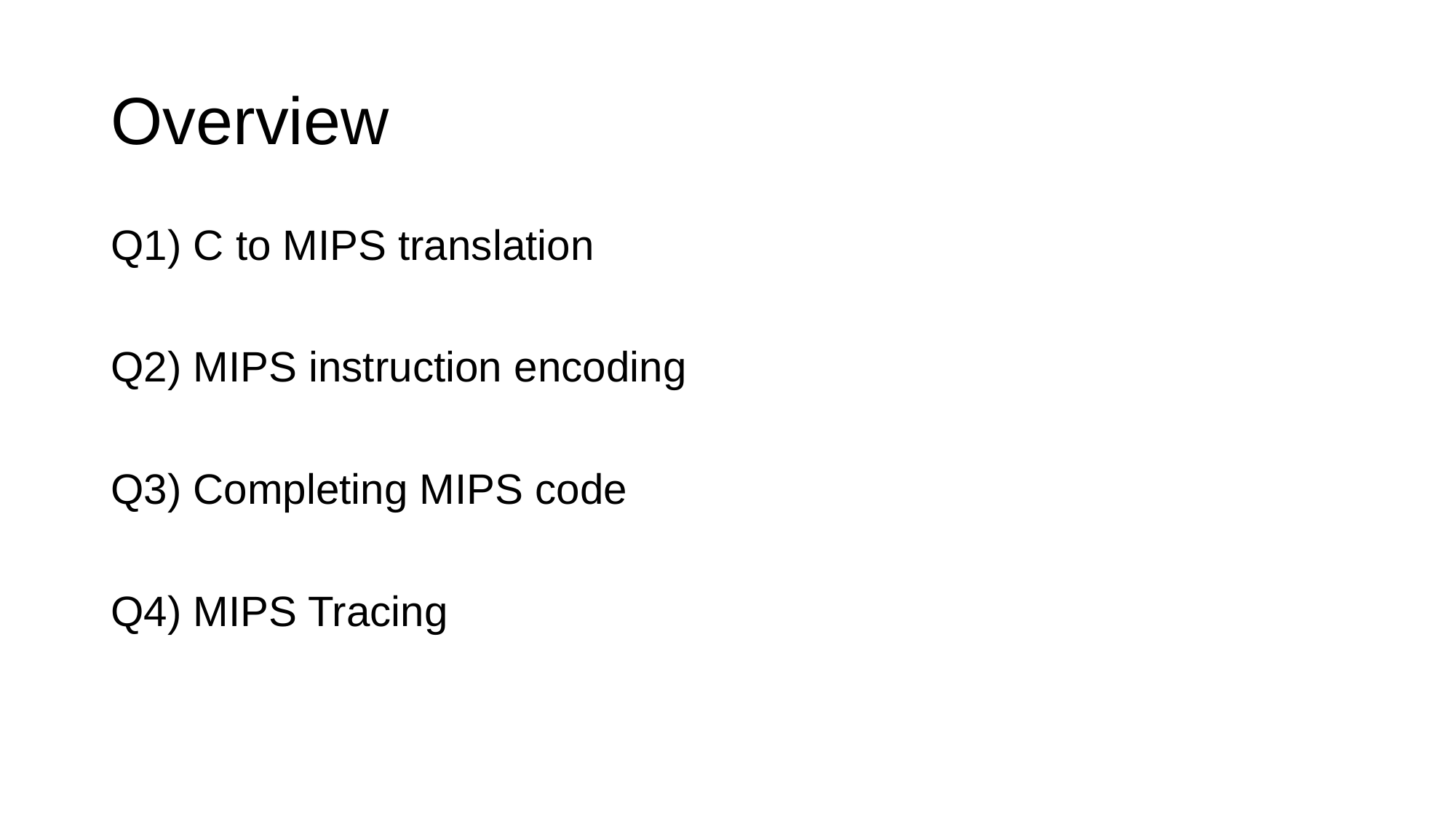

# Overview
Q1) C to MIPS translation

Q2) MIPS instruction encoding

Q3) Completing MIPS code

Q4) MIPS Tracing